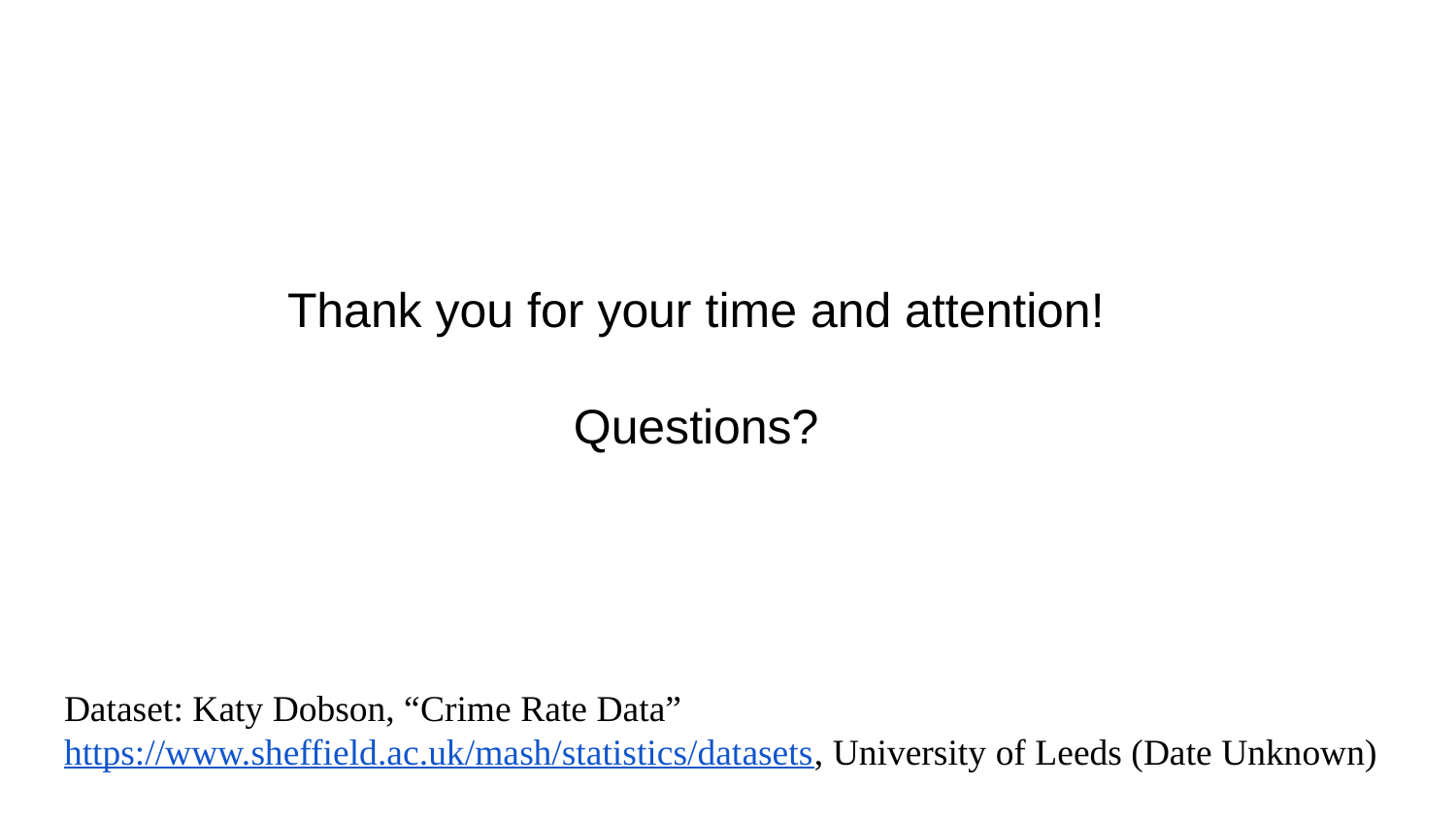

Thank you for your time and attention!

Questions?
# Dataset: Katy Dobson, “Crime Rate Data” https://www.sheffield.ac.uk/mash/statistics/datasets, University of Leeds (Date Unknown)